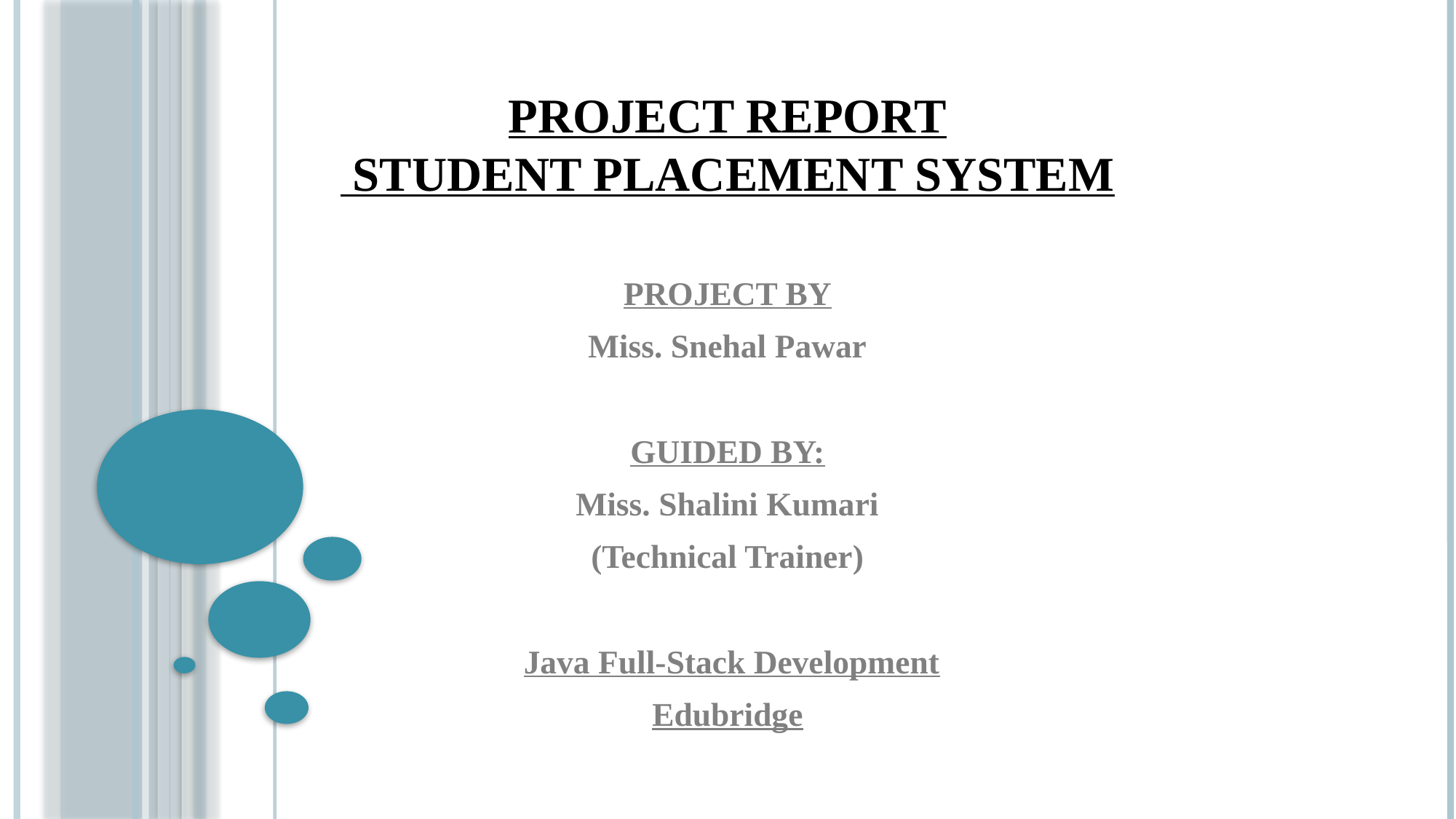

# Project Report Student Placement System

PROJECT BY
Miss. Snehal Pawar

GUIDED BY:
Miss. Shalini Kumari
(Technical Trainer)

 Java Full-Stack Development
Edubridge